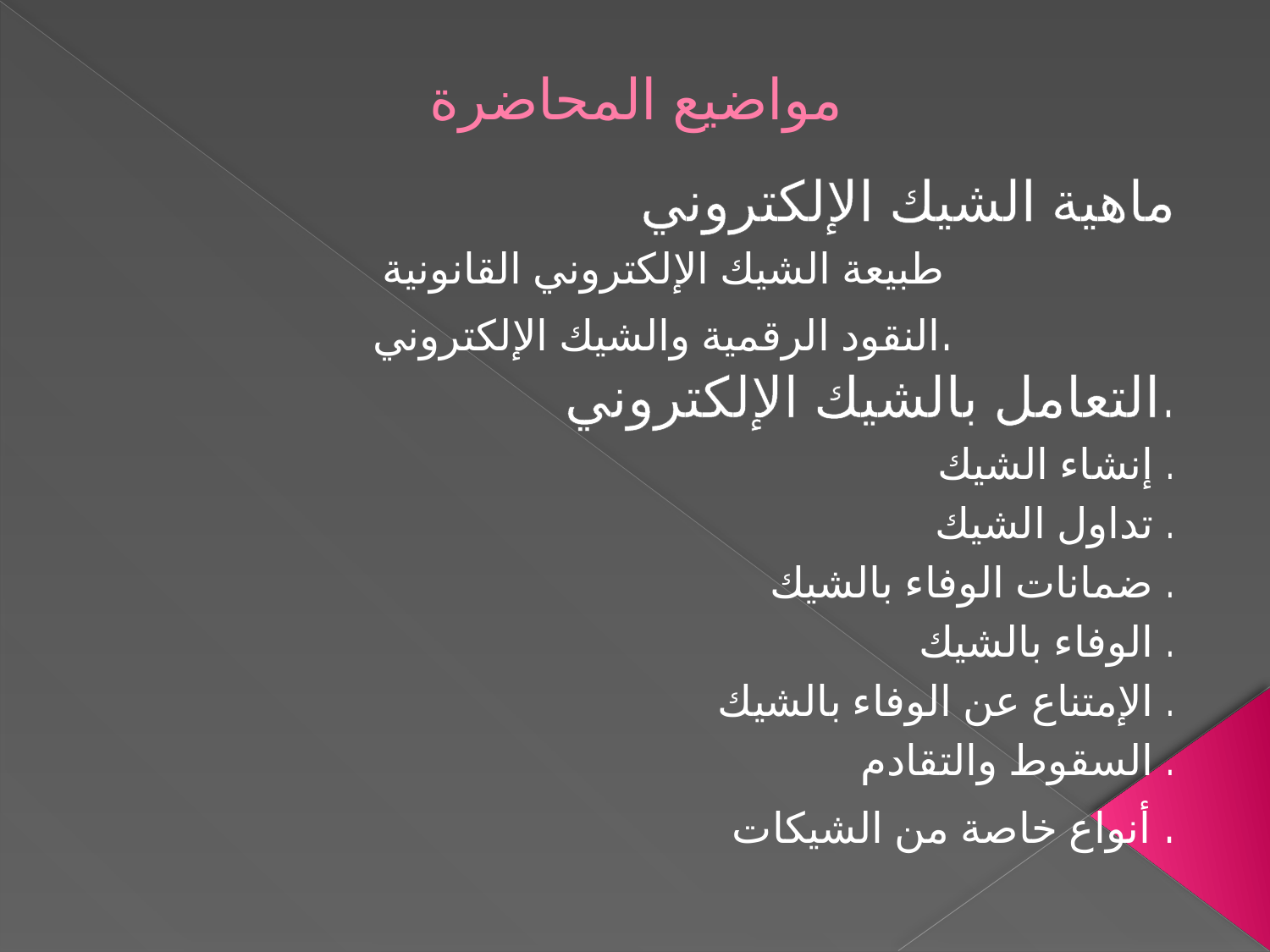

# مواضيع المحاضرة
ماهية الشيك اﻹلكتروني
طبيعة الشيك الإلكتروني القانونية
النقود الرقمية والشيك الإلكتروني.
التعامل بالشيك الإلكتروني.
إنشاء الشيك .
تداول الشيك .
ضمانات الوفاء بالشيك .
الوفاء بالشيك .
الإمتناع عن الوفاء بالشيك .
السقوط والتقادم .
أنواع خاصة من الشيكات .